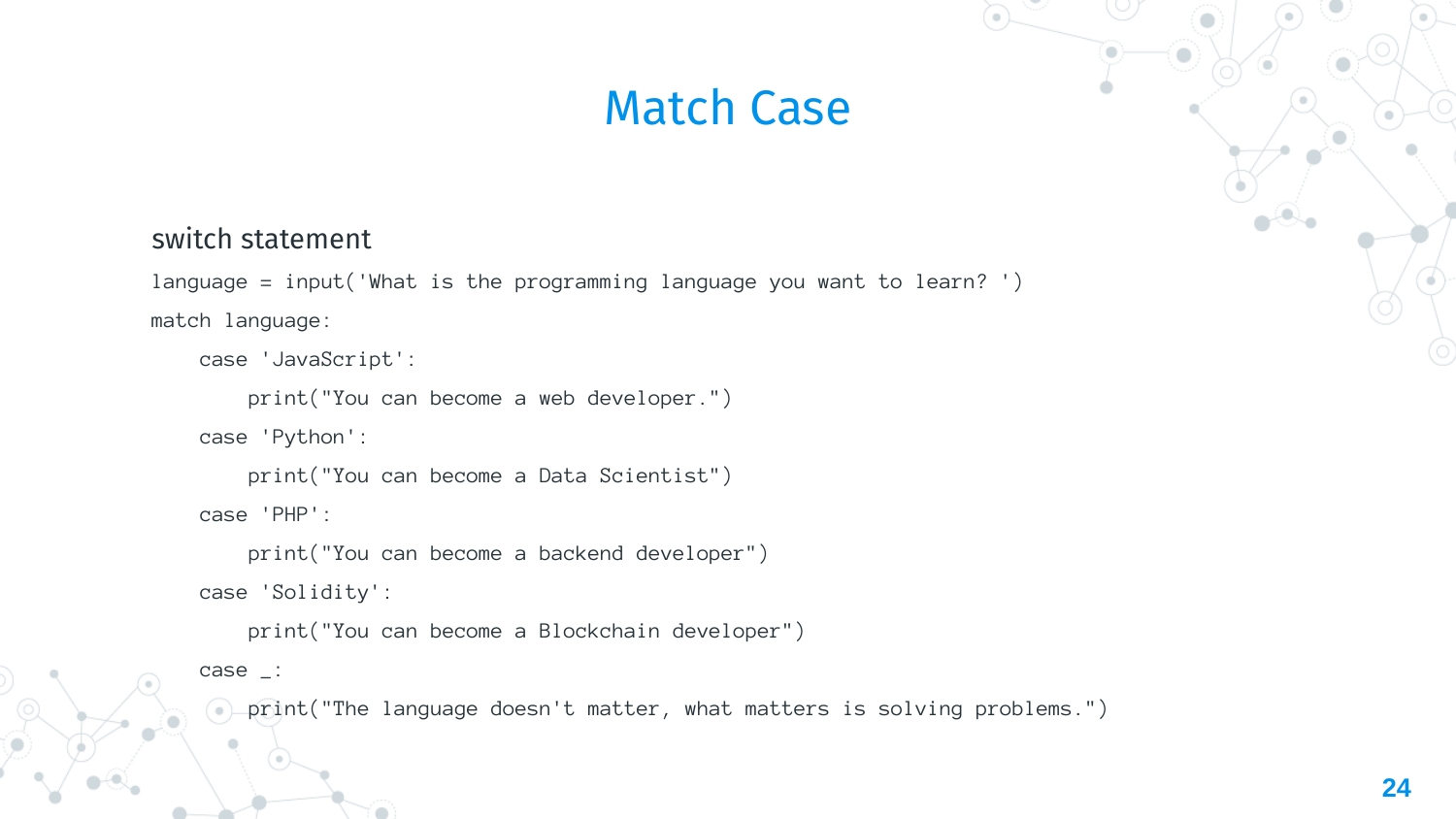

# Match Case
switch statement
language = input('What is the programming language you want to learn? ')
match language:
    case 'JavaScript':
        print("You can become a web developer.")
    case 'Python':
        print("You can become a Data Scientist")
    case 'PHP':
        print("You can become a backend developer")
    case 'Solidity':
        print("You can become a Blockchain developer")
    case _:
        print("The language doesn't matter, what matters is solving problems.")
24